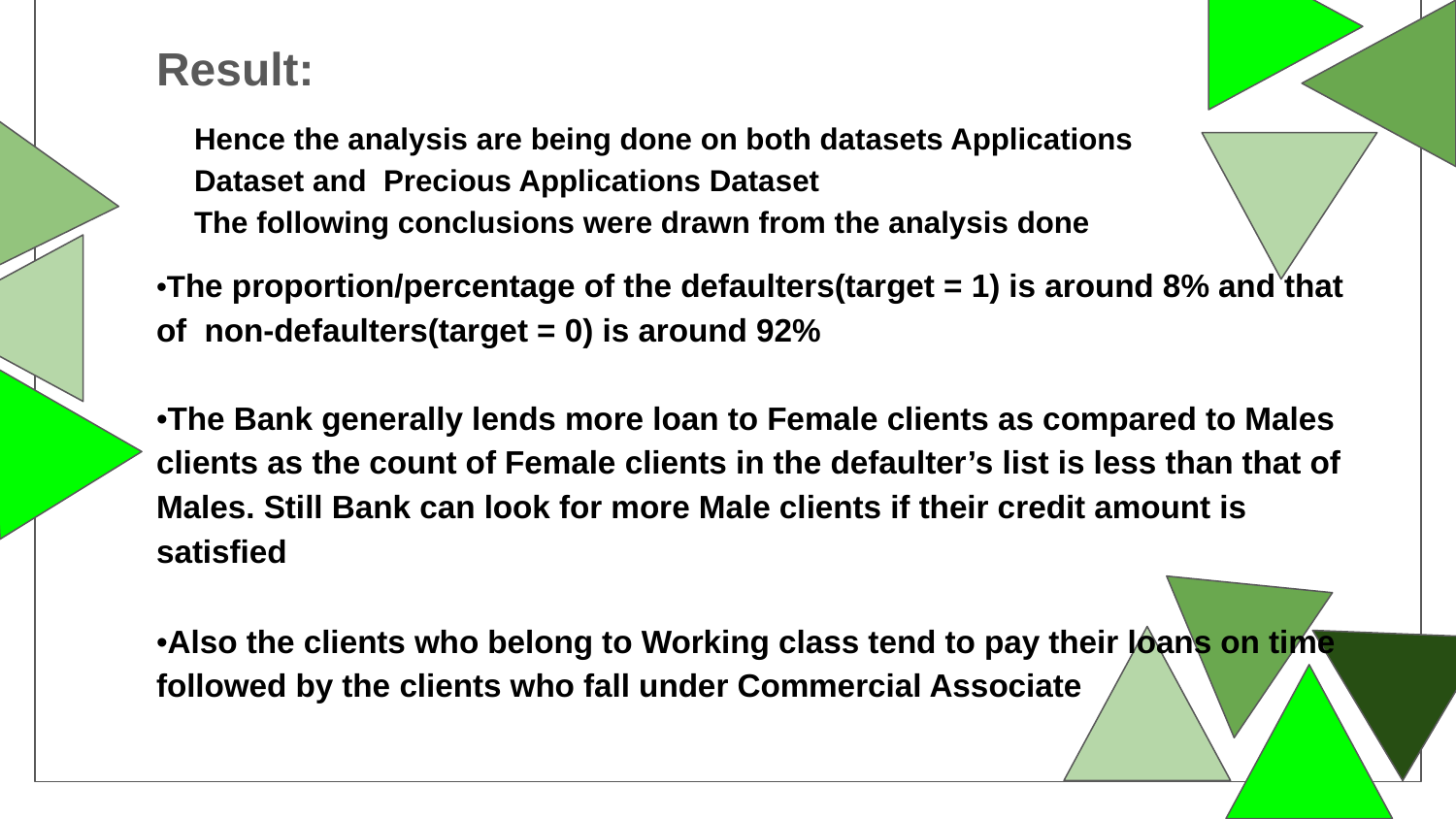

Result:
Hence the analysis are being done on both datasets Applications Dataset and  Precious Applications Dataset
The following conclusions were drawn from the analysis done

•The proportion/percentage of the defaulters(target = 1) is around 8% and that of  non-defaulters(target = 0) is around 92%

•The Bank generally lends more loan to Female clients as compared to Males  clients as the count of Female clients in the defaulter’s list is less than that of  Males. Still Bank can look for more Male clients if their credit amount is satisfied

•Also the clients who belong to Working class tend to pay their loans on time  followed by the clients who fall under Commercial Associate